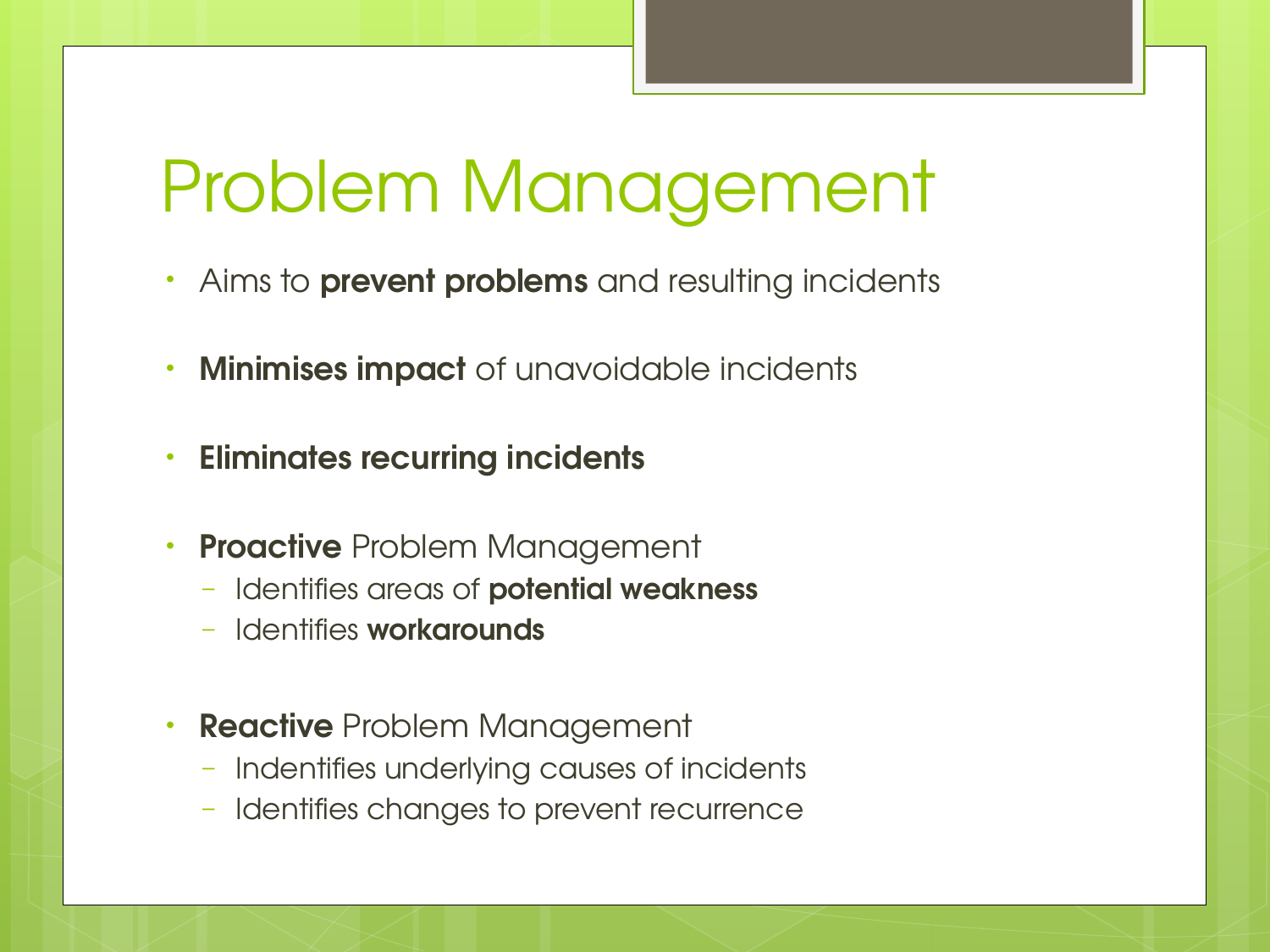

# Problem Management
Aims to prevent problems and resulting incidents

Minimises impact of unavoidable incidents

Eliminates recurring incidents

Proactive Problem Management
Identifies areas of potential weakness
Identifies workarounds

Reactive Problem Management
Indentifies underlying causes of incidents
Identifies changes to prevent recurrence